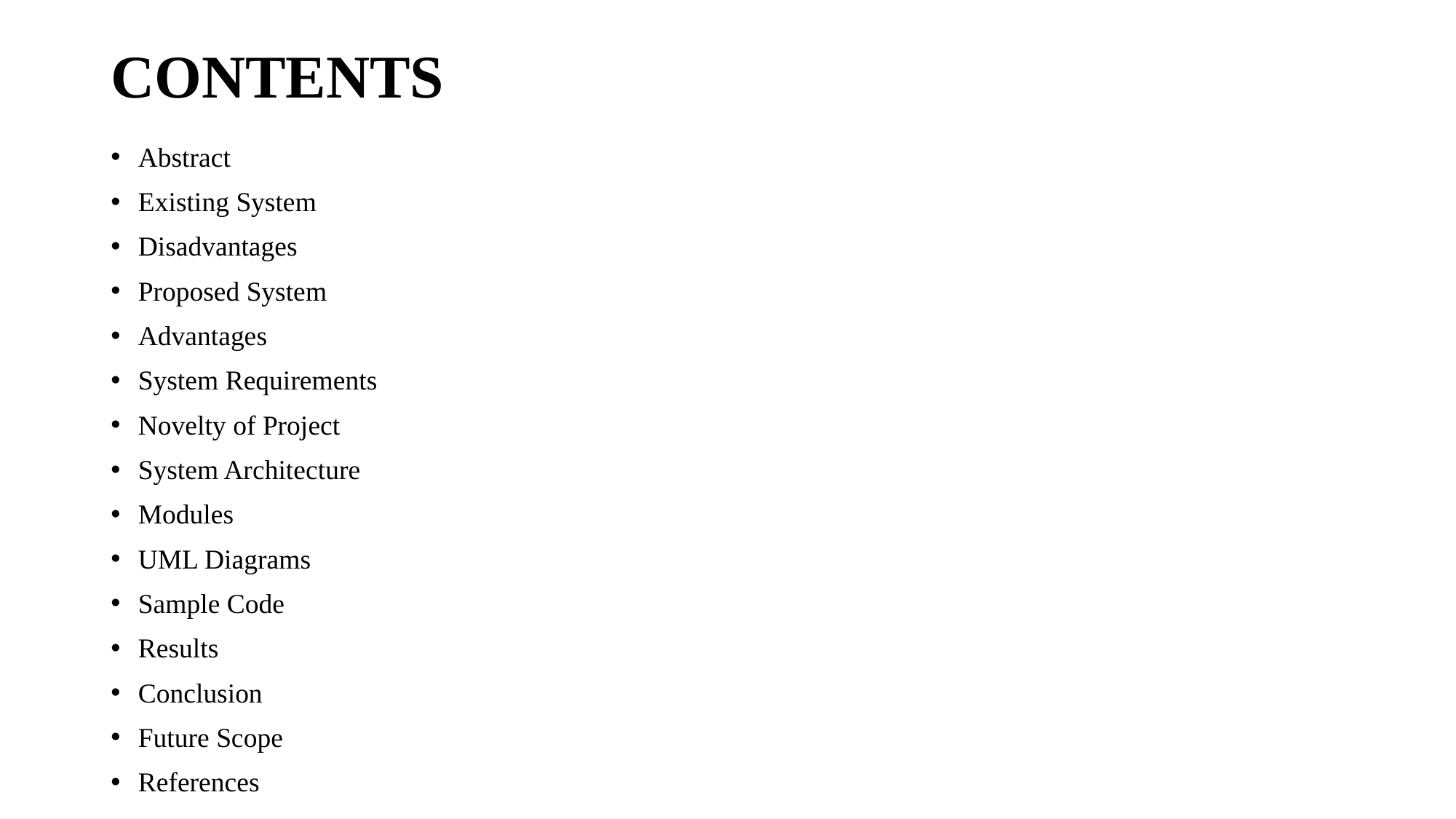

# CONTENTS
Abstract
Existing System
Disadvantages
Proposed System
Advantages
System Requirements
Novelty of Project
System Architecture
Modules
UML Diagrams
Sample Code
Results
Conclusion
Future Scope
References